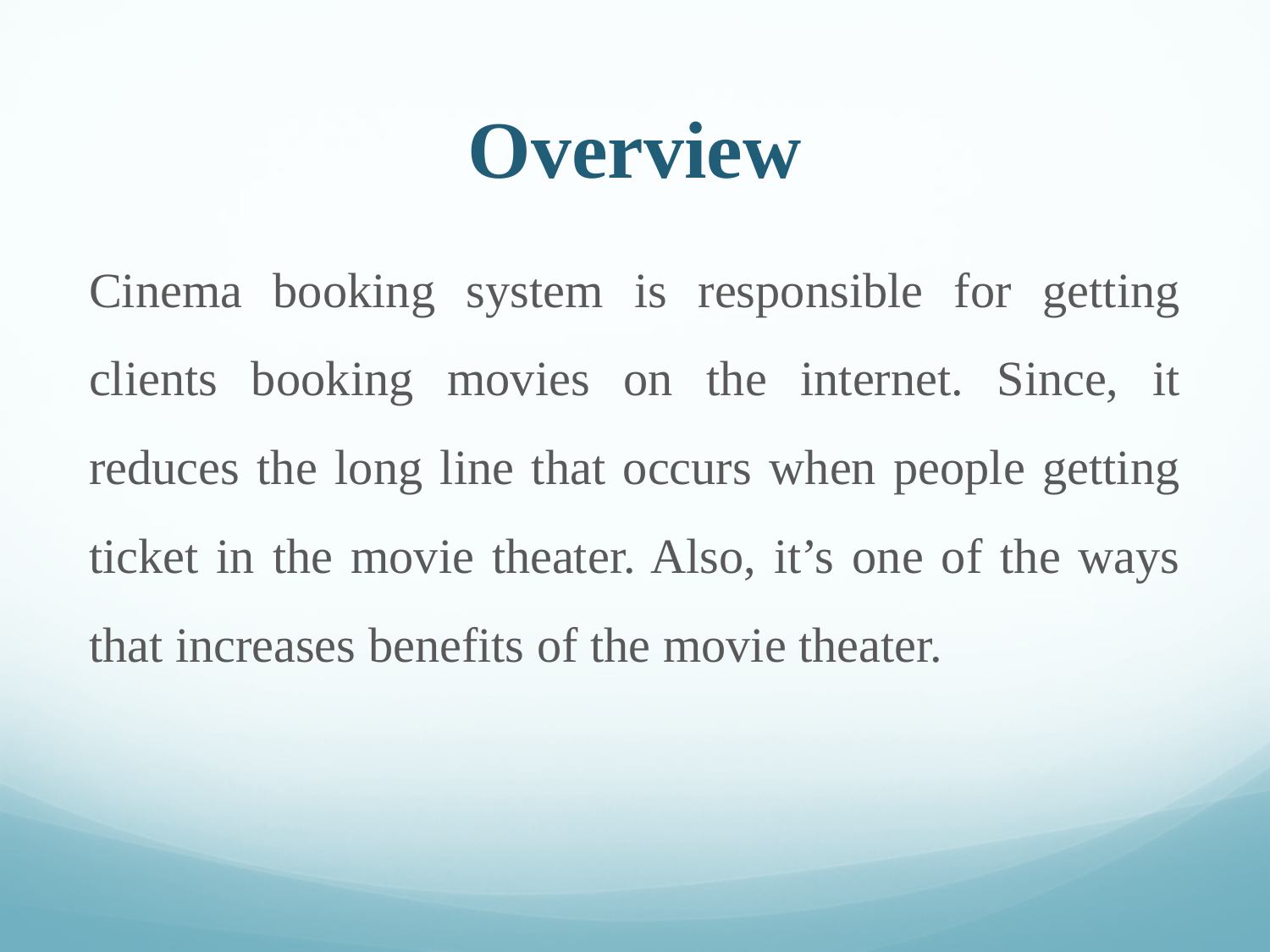

# Overview
Cinema booking system is responsible for getting clients booking movies on the internet. Since, it reduces the long line that occurs when people getting ticket in the movie theater. Also, it’s one of the ways that increases benefits of the movie theater.